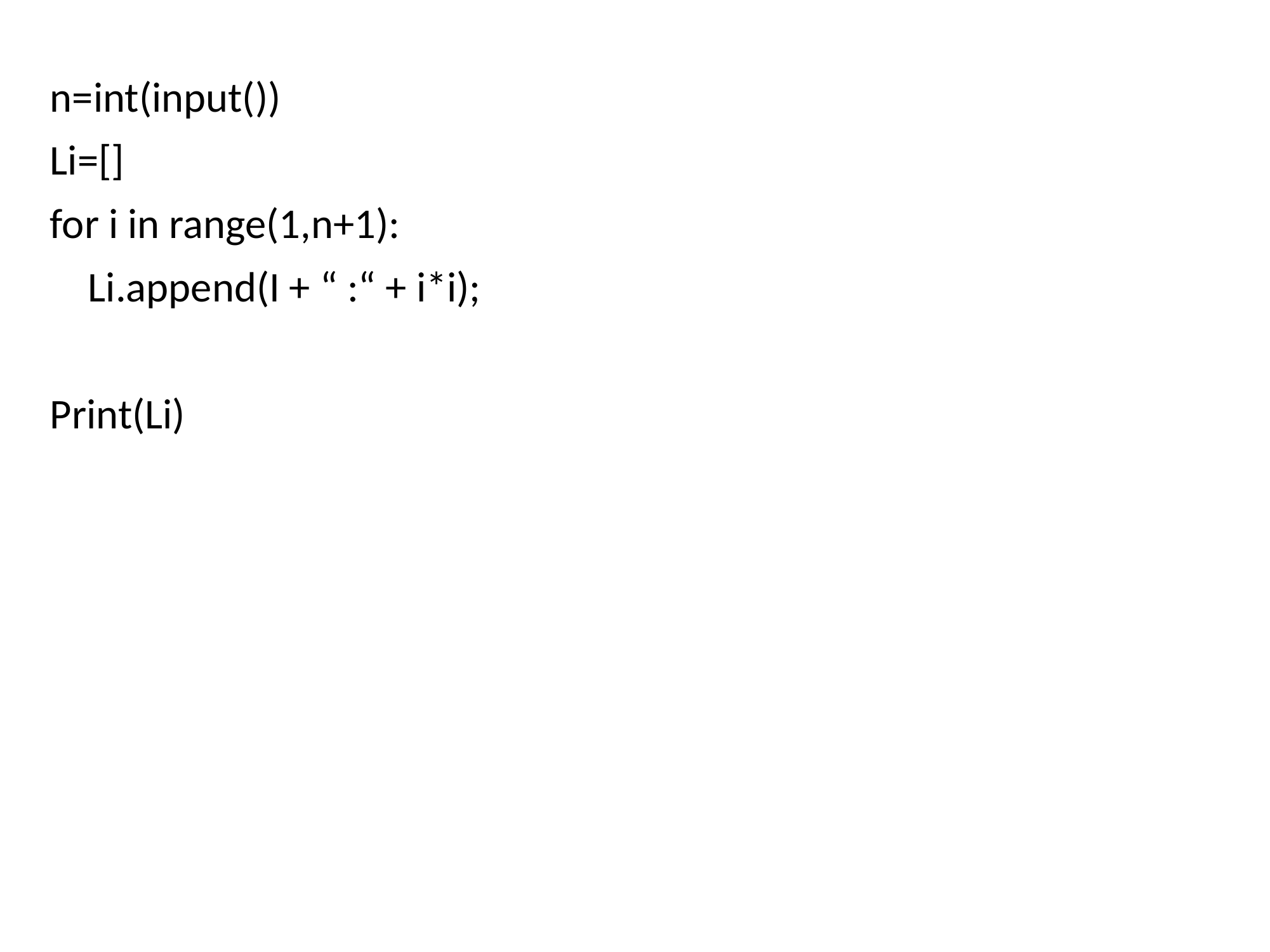

n=int(input())
Li=[]
for i in range(1,n+1):
    Li.append(I + “ :“ + i*i);

Print(Li)